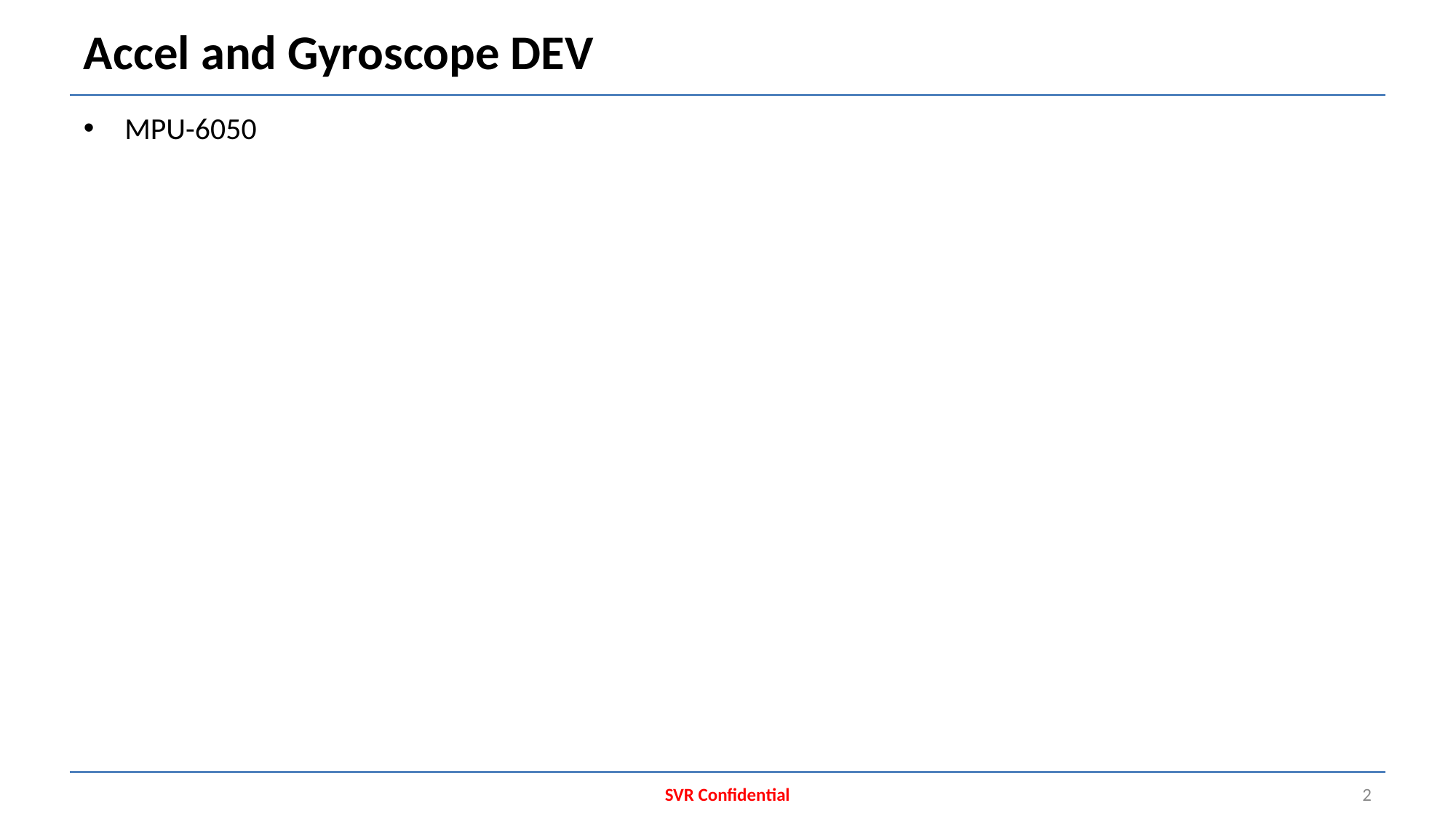

# Accel and Gyroscope DEV
MPU-6050
SVR Confidential
2